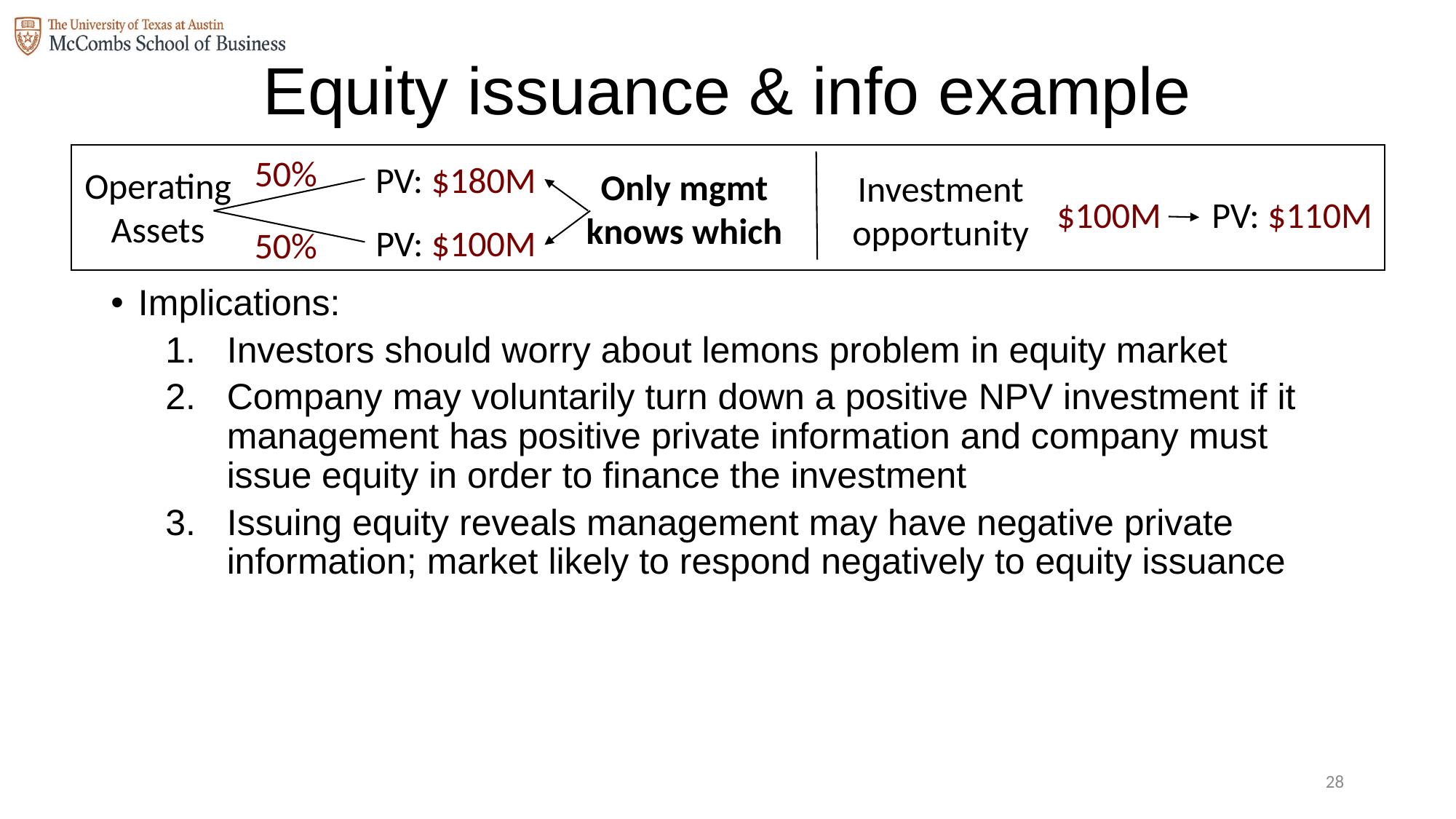

# Equity issuance & info example

50%
PV: $180M
Operating Assets
Only mgmt knows which
Investment opportunity
$100M
PV: $110M
PV: $100M
50%
Implications:
Investors should worry about lemons problem in equity market
Company may voluntarily turn down a positive NPV investment if it management has positive private information and company must issue equity in order to finance the investment
Issuing equity reveals management may have negative private information; market likely to respond negatively to equity issuance
28